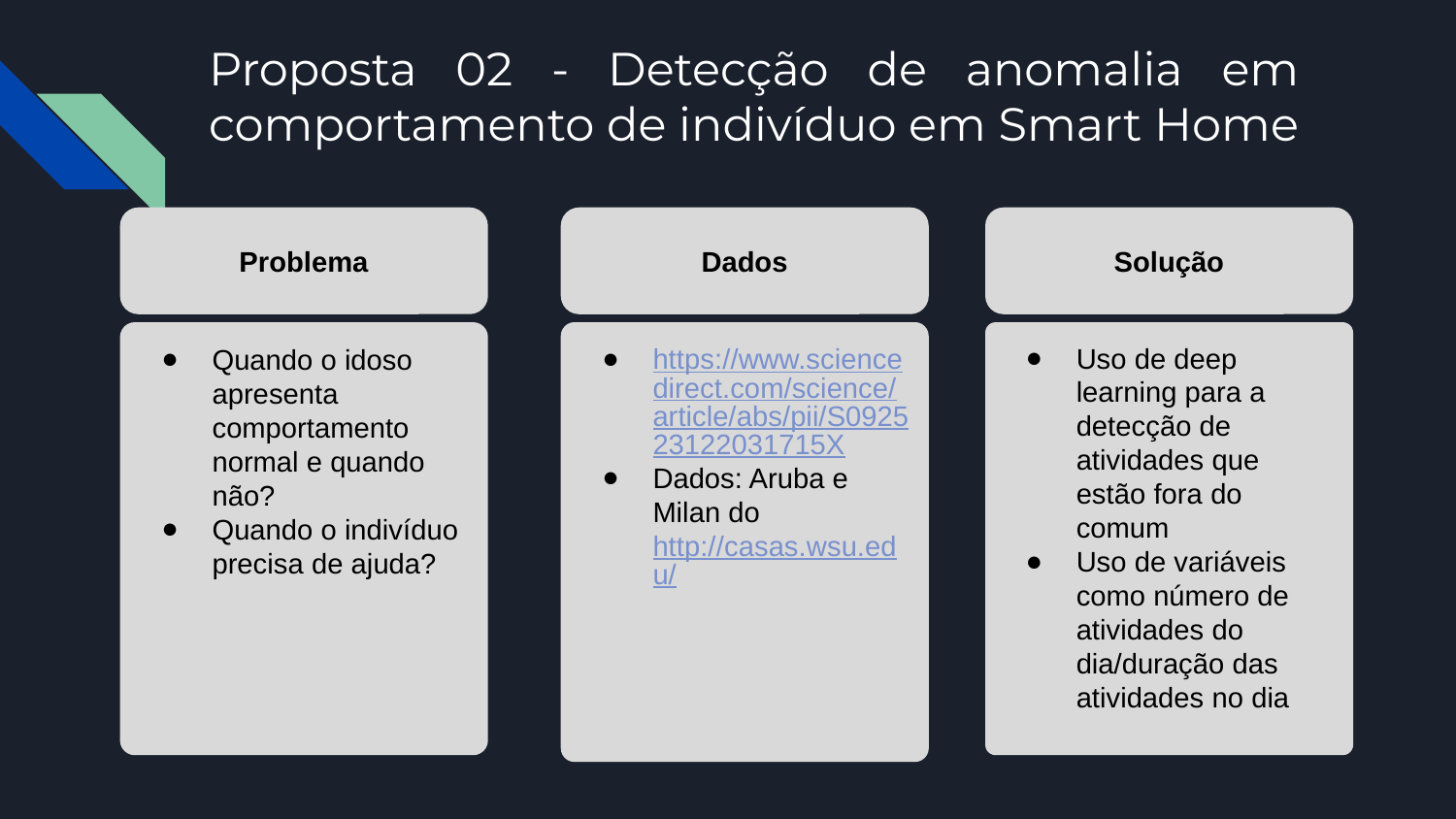

# Proposta 02 - Detecção de anomalia em comportamento de indivíduo em Smart Home
Problema
Dados
Solução
Quando o idoso apresenta comportamento normal e quando não?
Quando o indivíduo precisa de ajuda?
https://www.sciencedirect.com/science/article/abs/pii/S092523122031715X
Dados: Aruba e Milan do http://casas.wsu.edu/
Uso de deep learning para a detecção de atividades que estão fora do comum
Uso de variáveis como número de atividades do dia/duração das atividades no dia